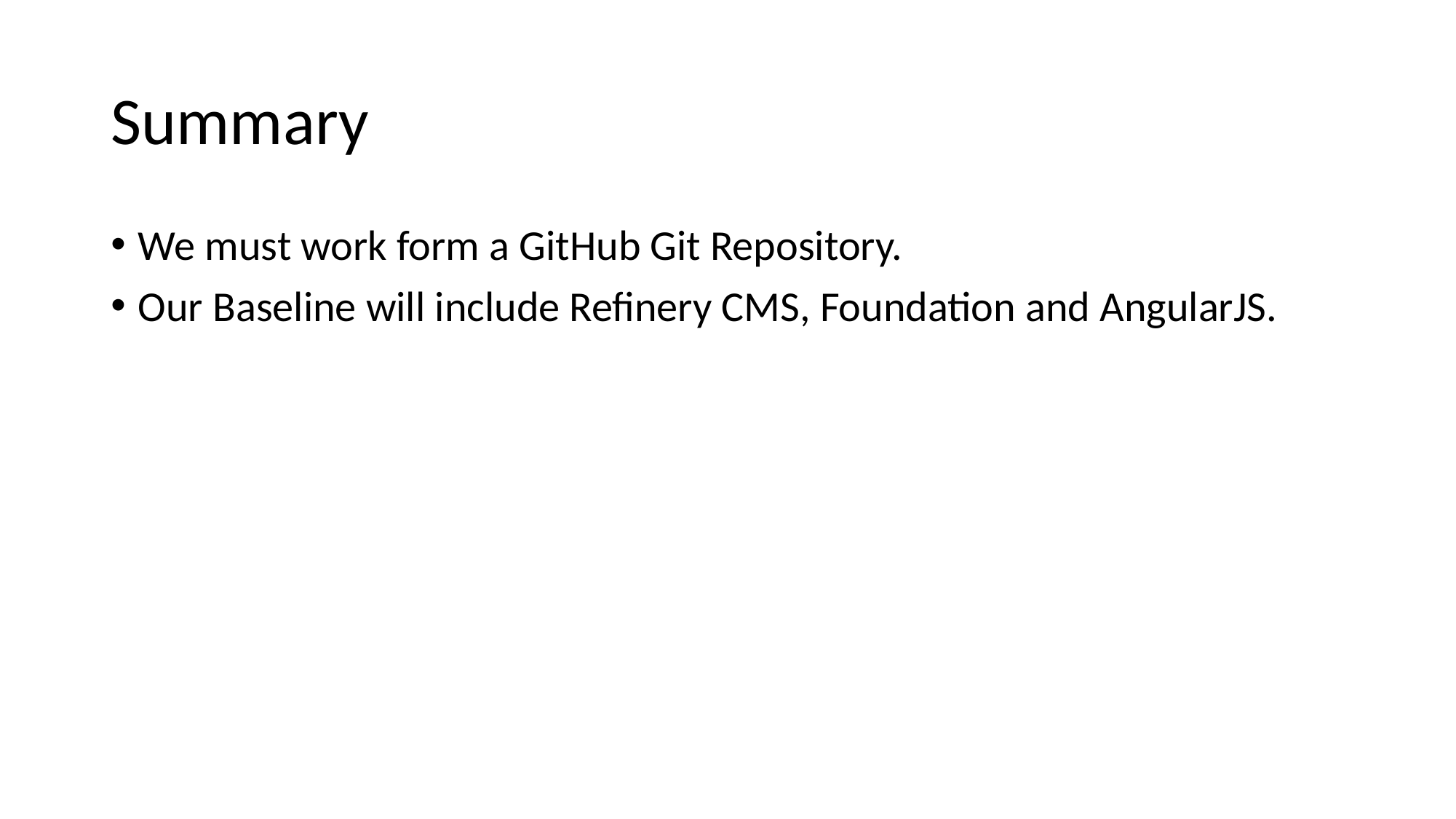

# Summary
We must work form a GitHub Git Repository.
Our Baseline will include Refinery CMS, Foundation and AngularJS.